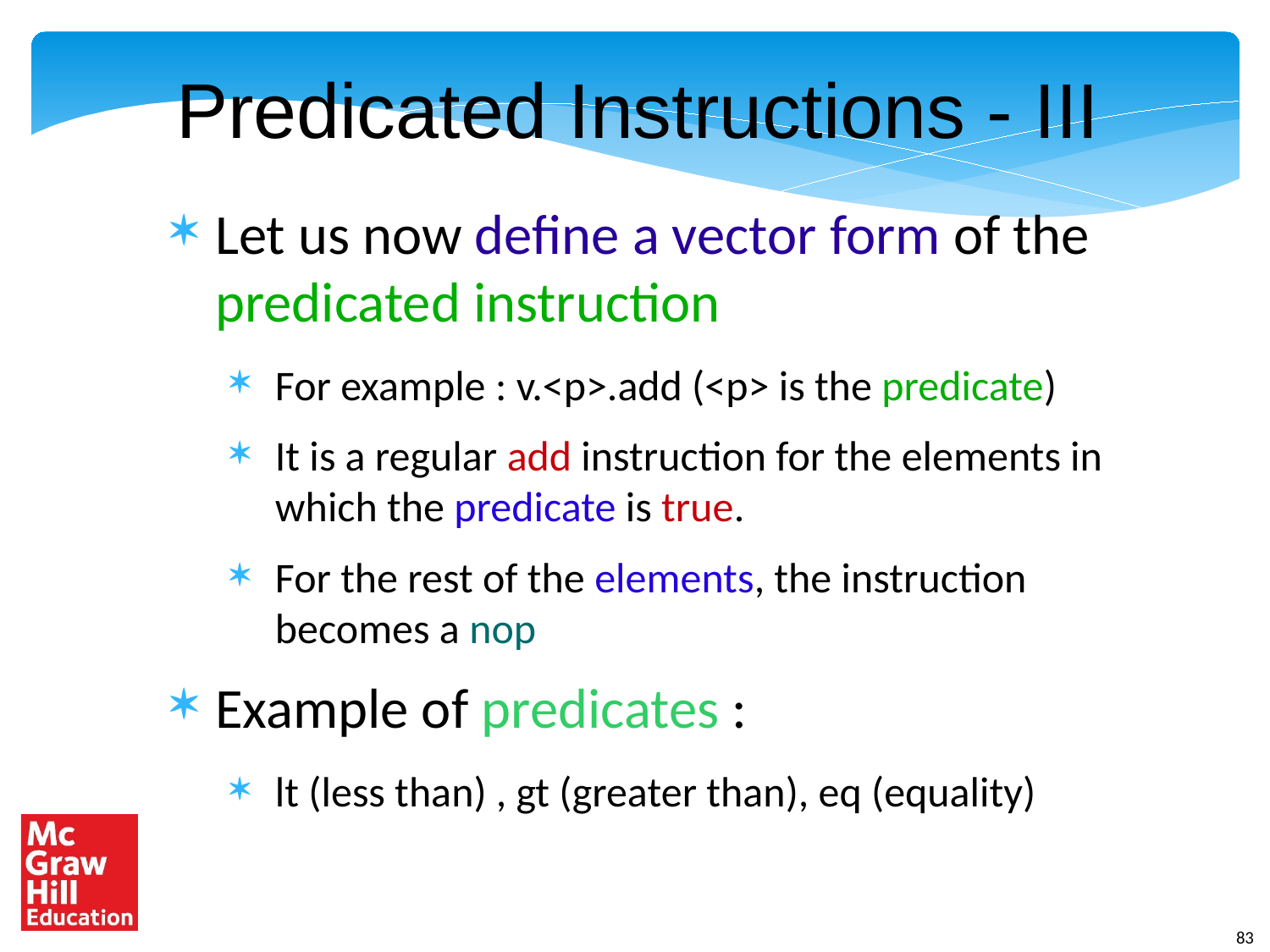

Predicated Instructions - III
Let us now define a vector form of the predicated instruction
For example : v.<p>.add (<p> is the predicate)
It is a regular add instruction for the elements in which the predicate is true.
For the rest of the elements, the instruction becomes a nop
Example of predicates :
lt (less than) , gt (greater than), eq (equality)